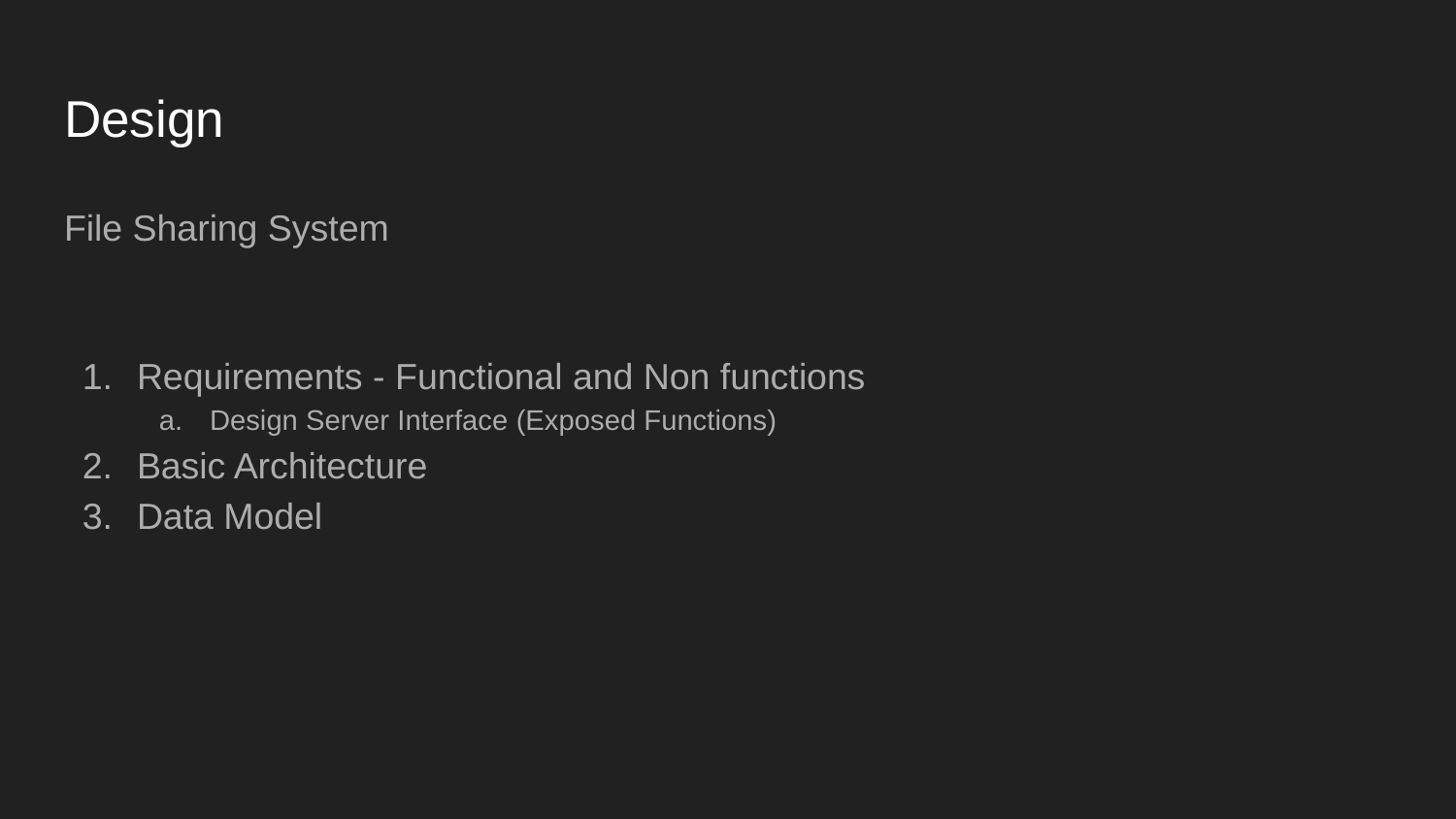

# Design
File Sharing System

Requirements - Functional and Non functions
Design Server Interface (Exposed Functions)
Basic Architecture
Data Model